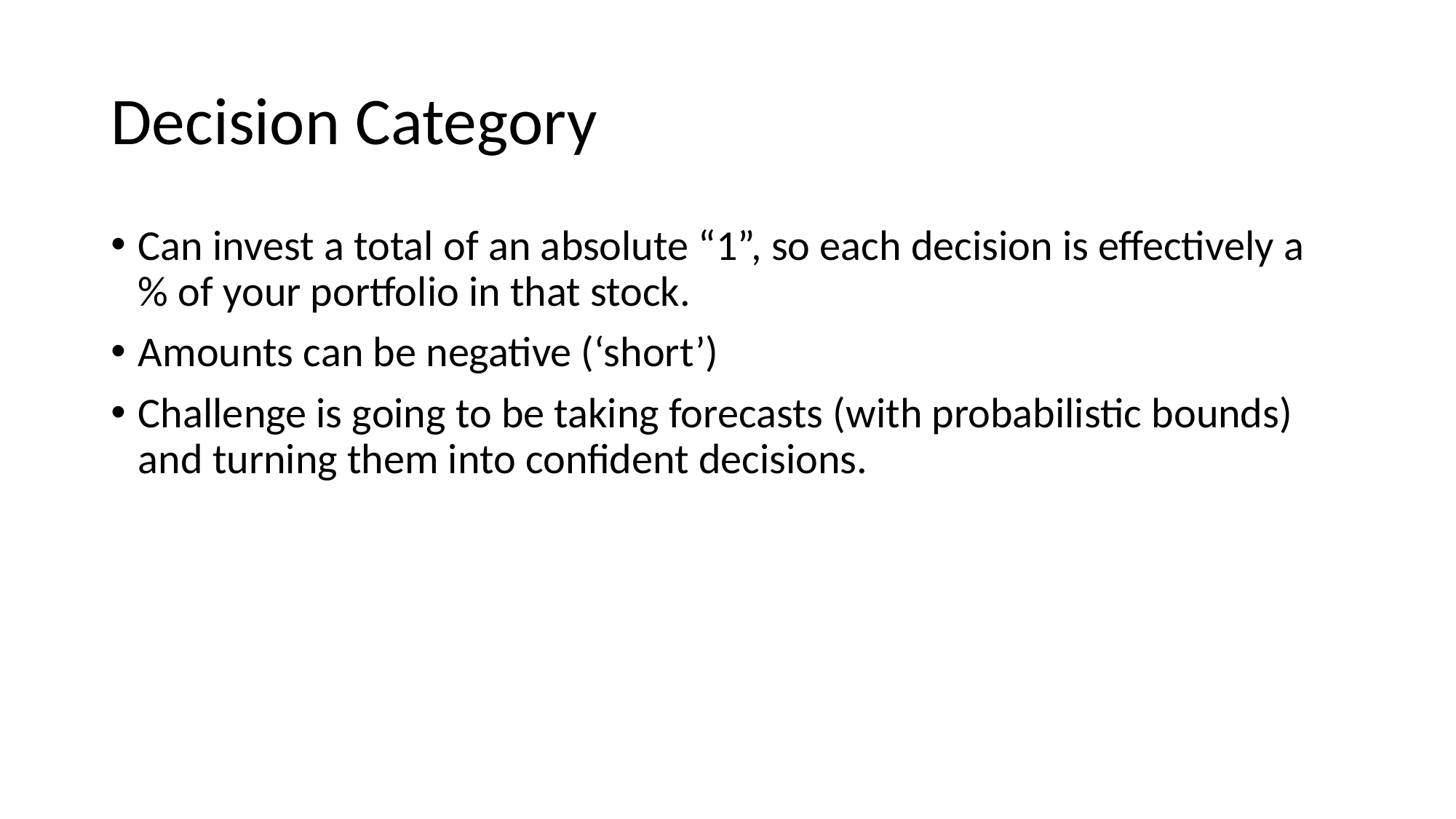

# Decision Category
Can invest a total of an absolute “1”, so each decision is effectively a % of your portfolio in that stock.
Amounts can be negative (‘short’)
Challenge is going to be taking forecasts (with probabilistic bounds) and turning them into confident decisions.